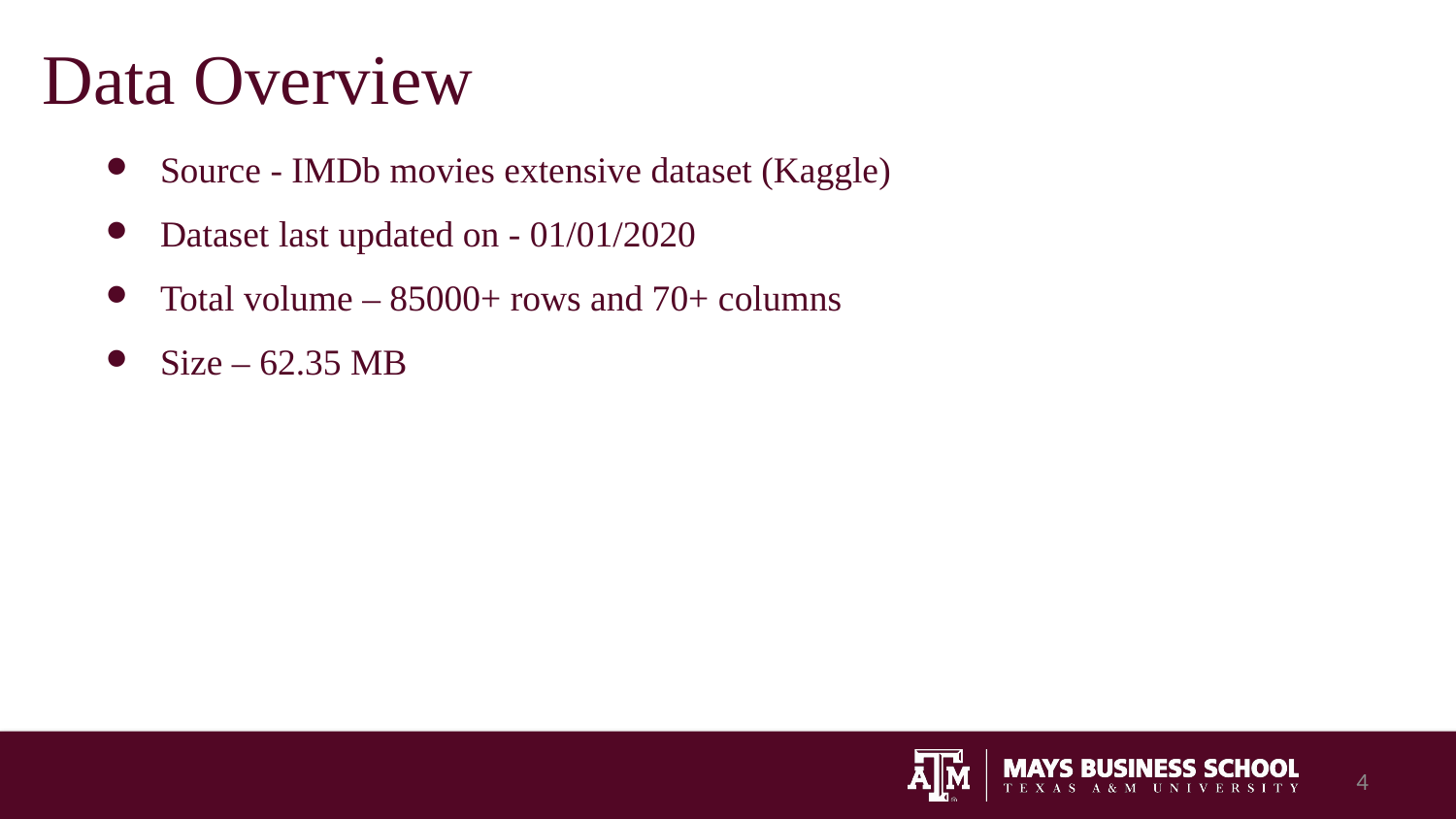

# Data Overview
Source - IMDb movies extensive dataset (Kaggle)
Dataset last updated on - 01/01/2020
Total volume – 85000+ rows and 70+ columns
Size – 62.35 MB
4